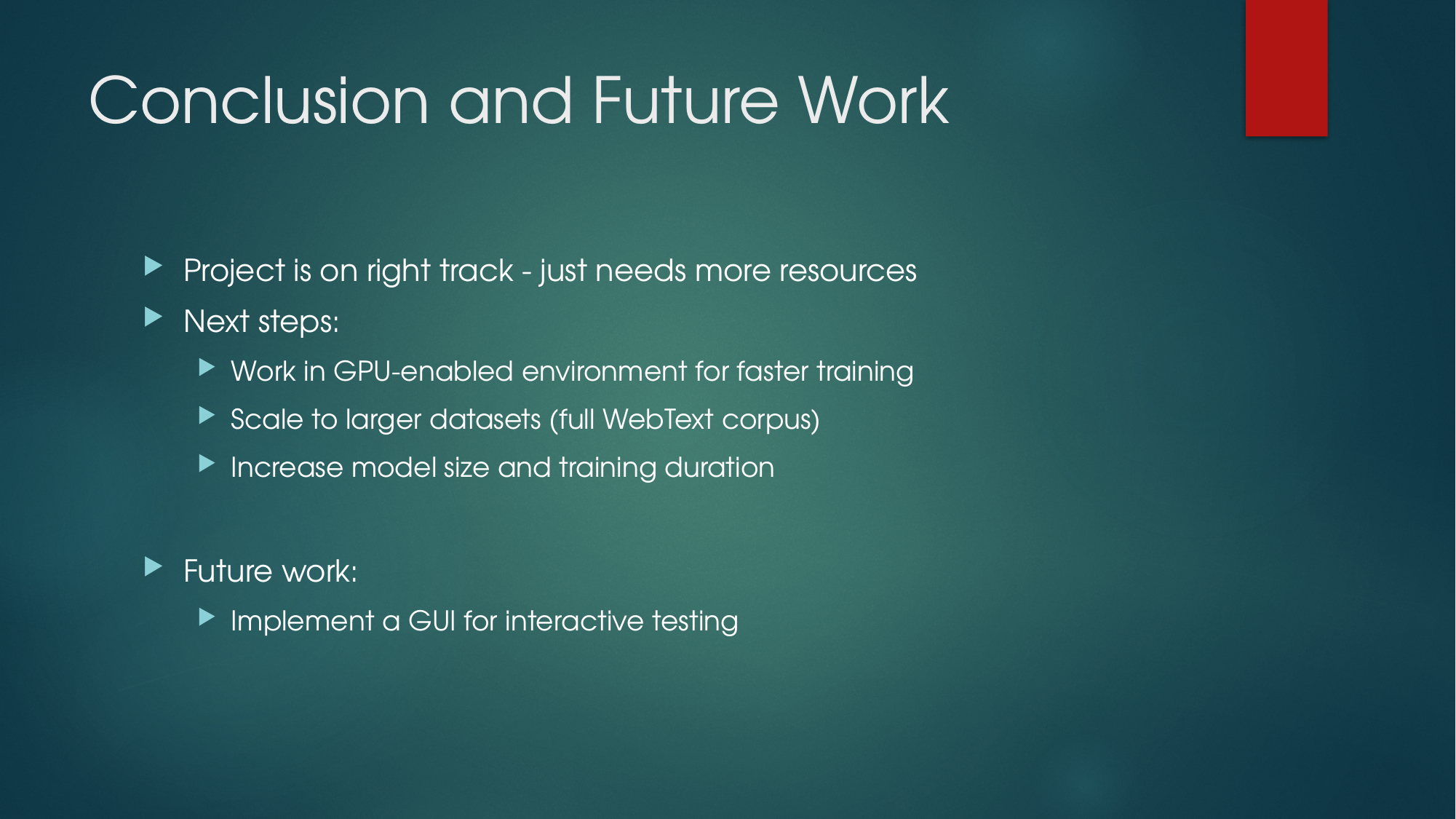

# Conclusion and Future Work
Project is on right track - just needs more resources
Next steps:
Work in GPU-enabled environment for faster training
Scale to larger datasets (full WebText corpus)
Increase model size and training duration

Future work:
Implement a GUI for interactive testing